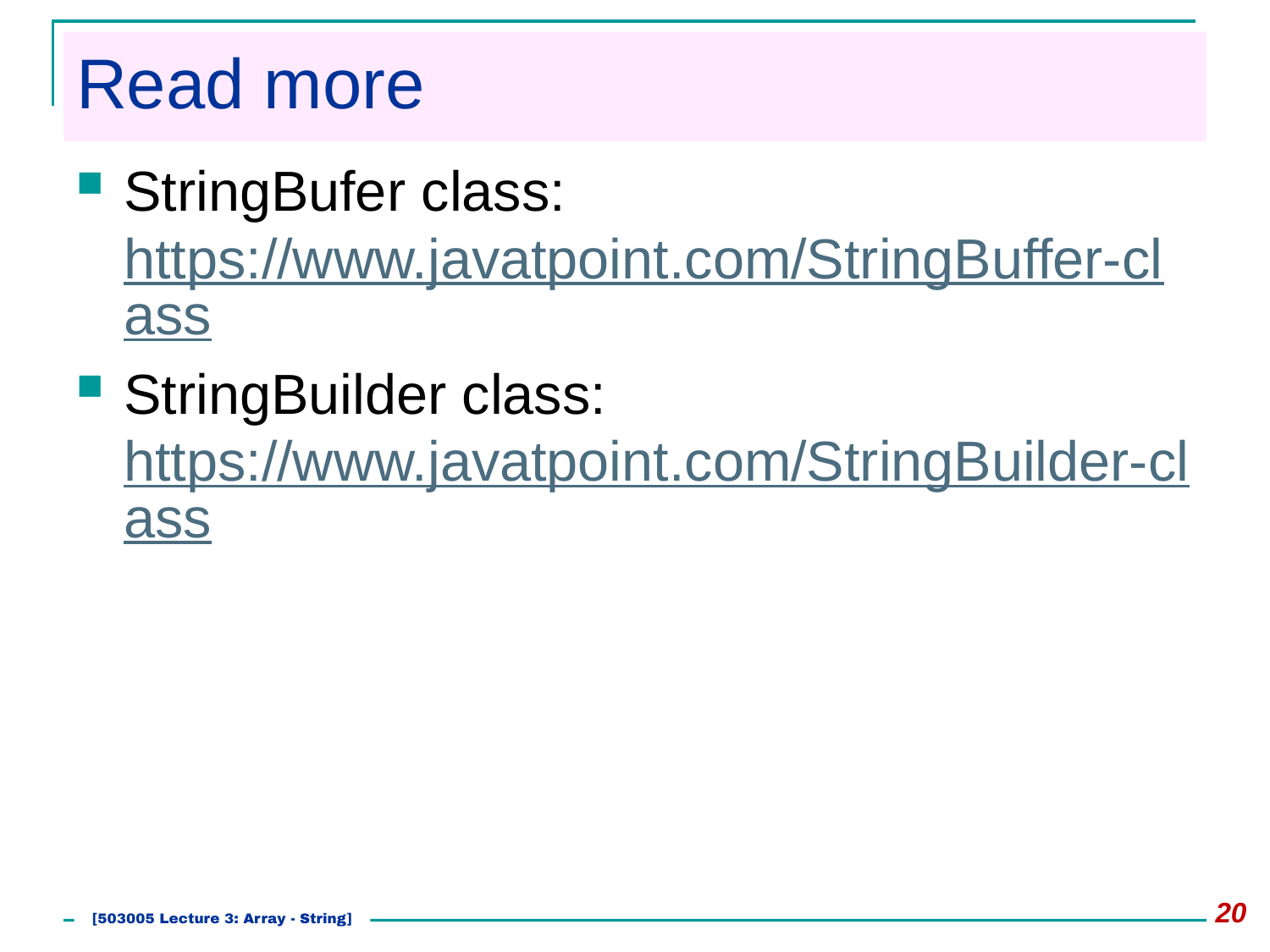

# Read more
StringBufer class: https://www.javatpoint.com/StringBuffer-class
StringBuilder class: https://www.javatpoint.com/StringBuilder-class
20
[503005 Lecture 3: Array - String]